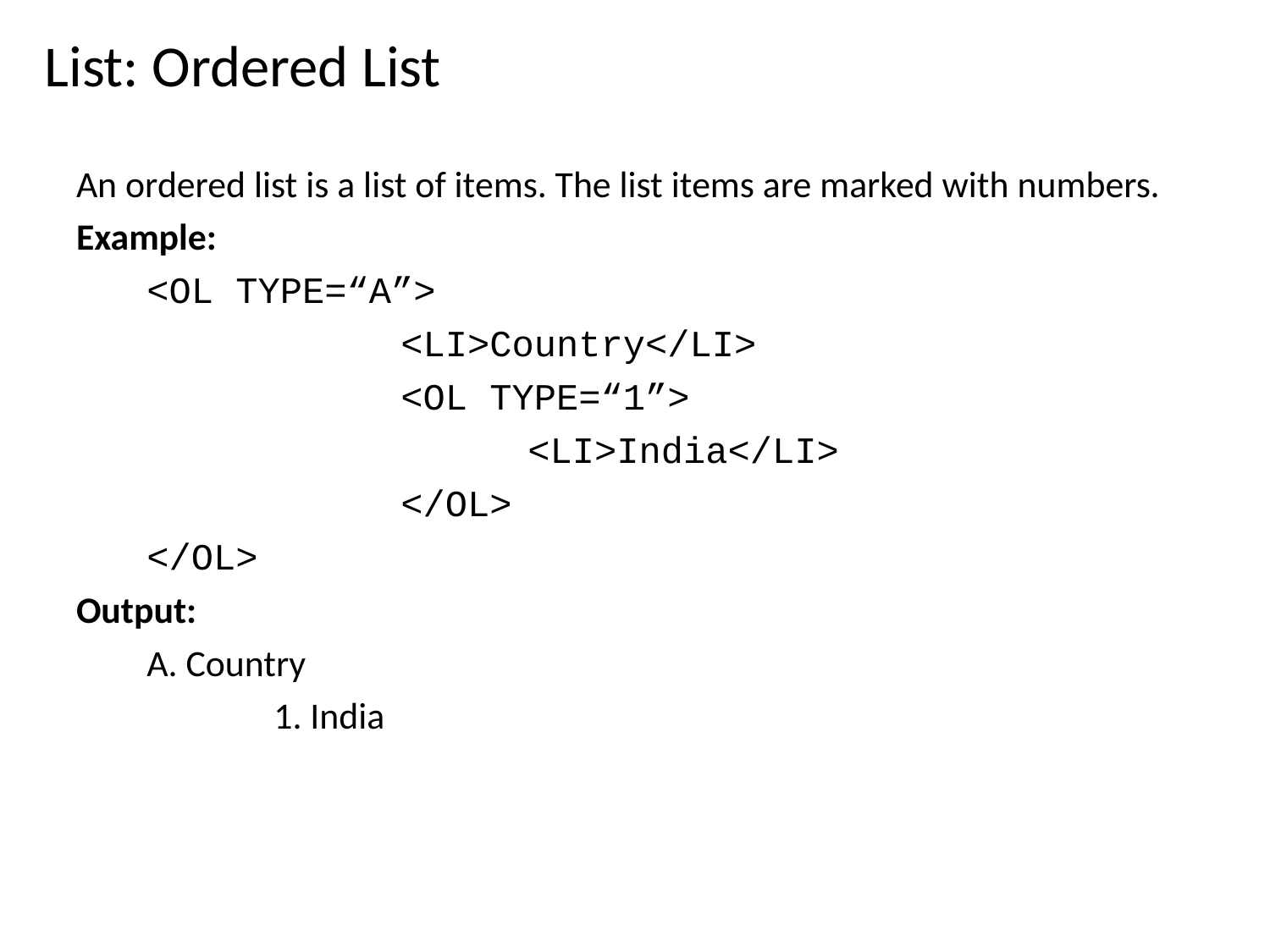

# List: Ordered List
An ordered list is a list of items. The list items are marked with numbers.
Example:
	<OL TYPE=“A”>
			<LI>Country</LI>
			<OL TYPE=“1”>
				<LI>India</LI>
			</OL>
	</OL>
Output:
	A. Country
		1. India